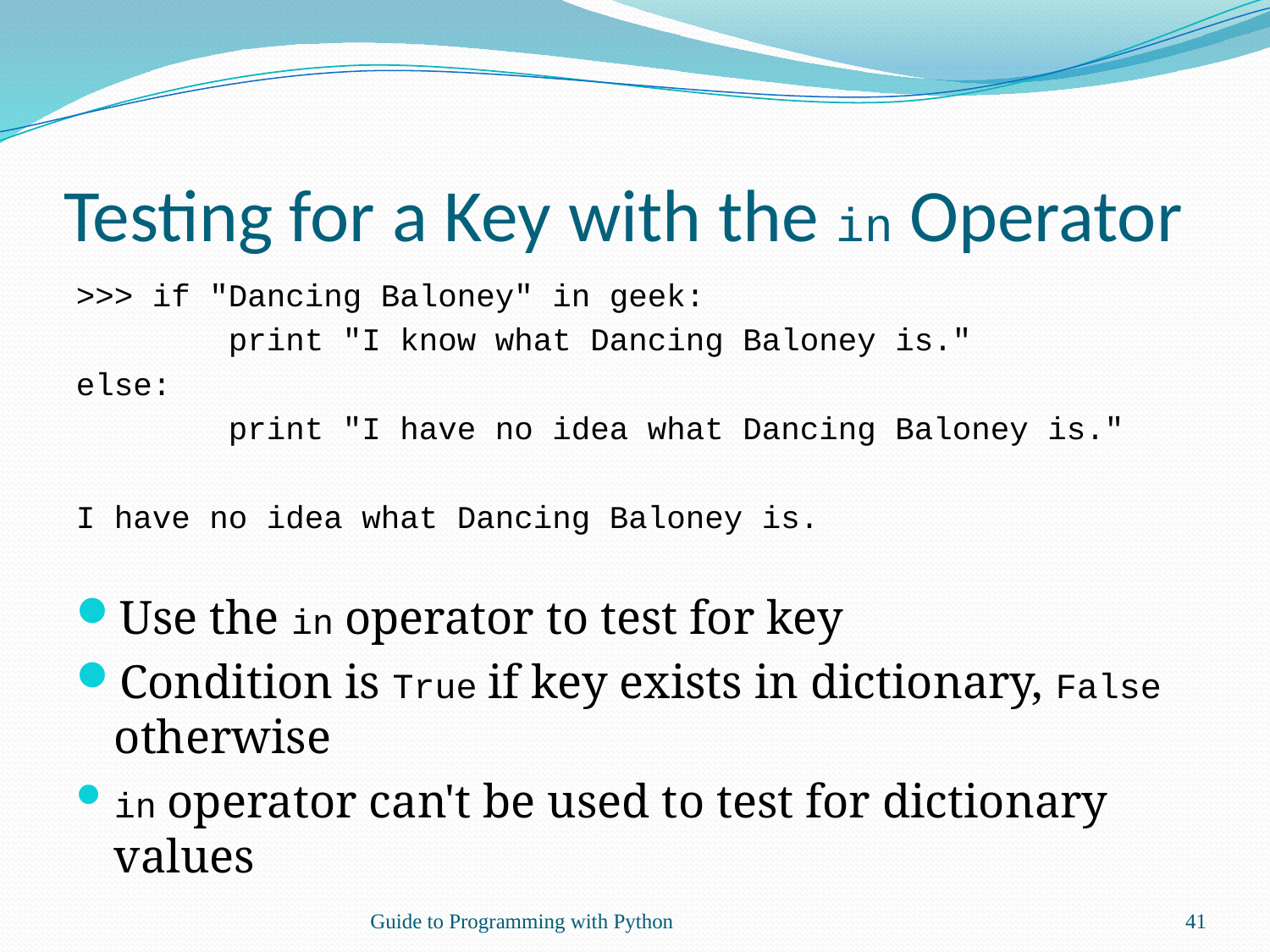

# Testing for a Key with the in Operator
>>> if "Dancing Baloney" in geek:
        print "I know what Dancing Baloney is."
else:
        print "I have no idea what Dancing Baloney is."

I have no idea what Dancing Baloney is.

Use the in operator to test for key
Condition is True if key exists in dictionary, False otherwise
in operator can't be used to test for dictionary values

Guide to Programming with Python
41